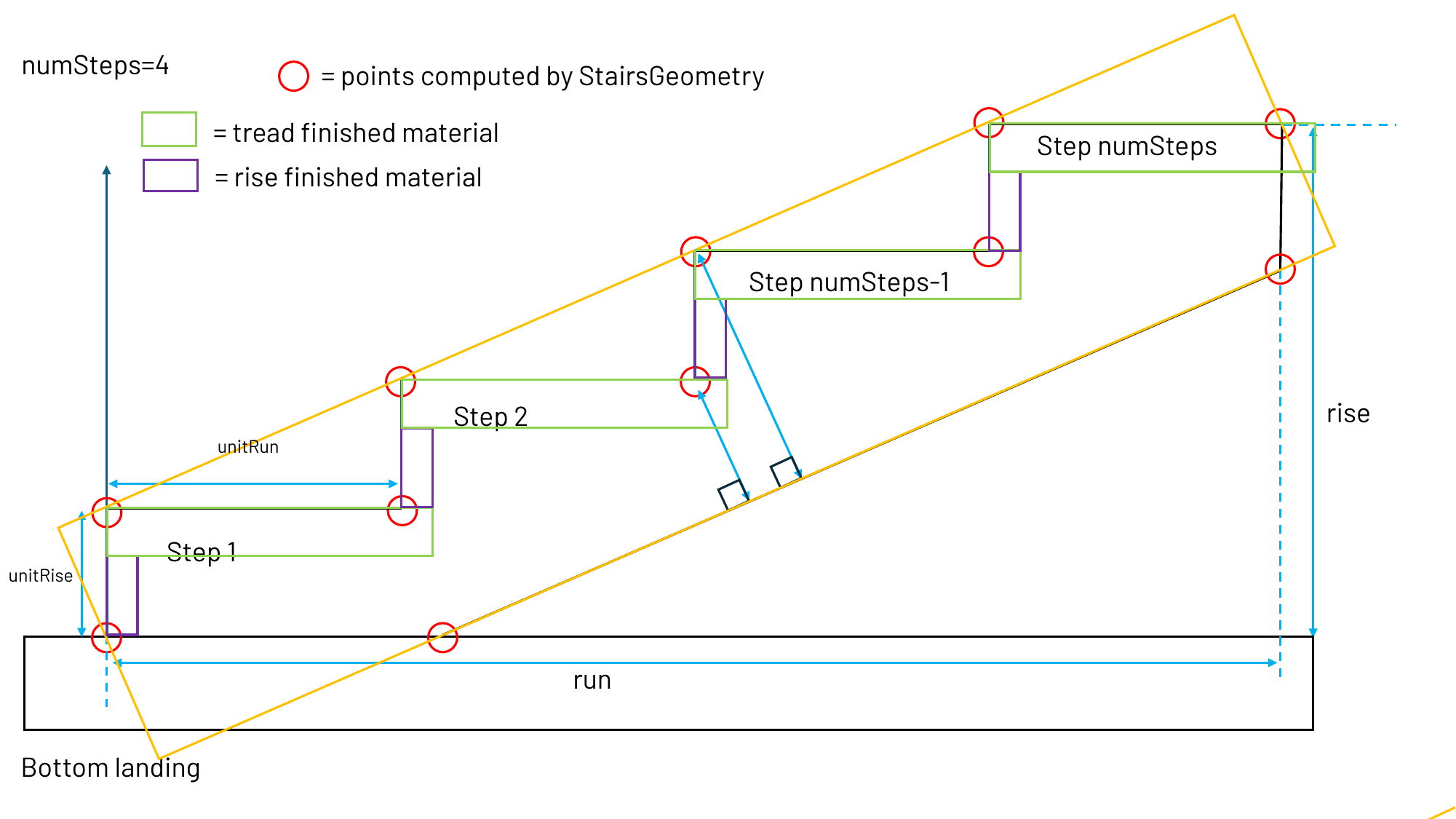

numSteps=4
= points computed by StairsGeometry

Top landing

= tread finished material

Step numSteps
= rise finished material

Step numSteps-1

rise
Step 2

unitRun

Step 1

unitRise

run
Bottom landing